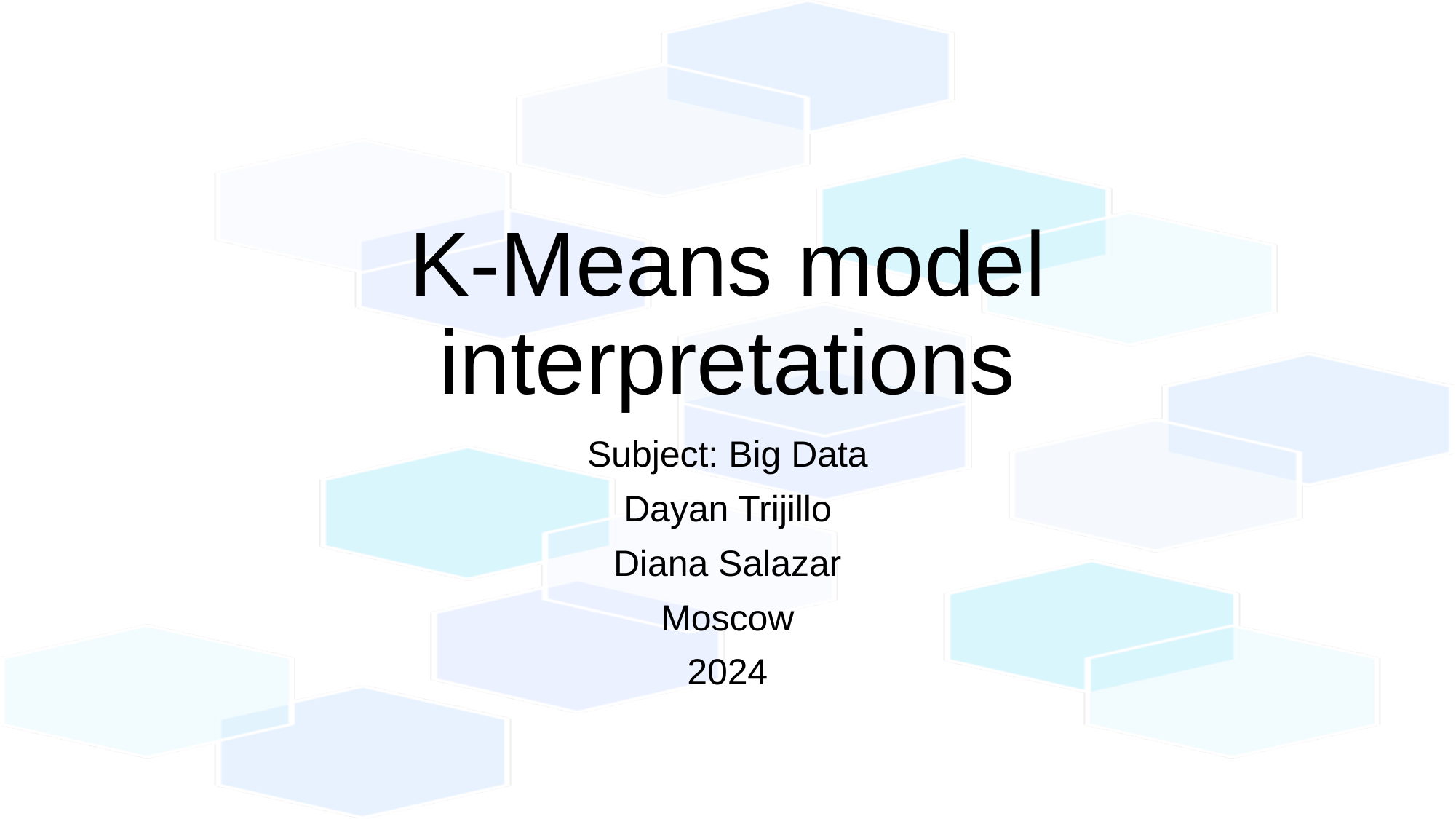

# K-Means model interpretations
Subject: Big Data
Dayan Trijillo
Diana Salazar
Moscow
2024